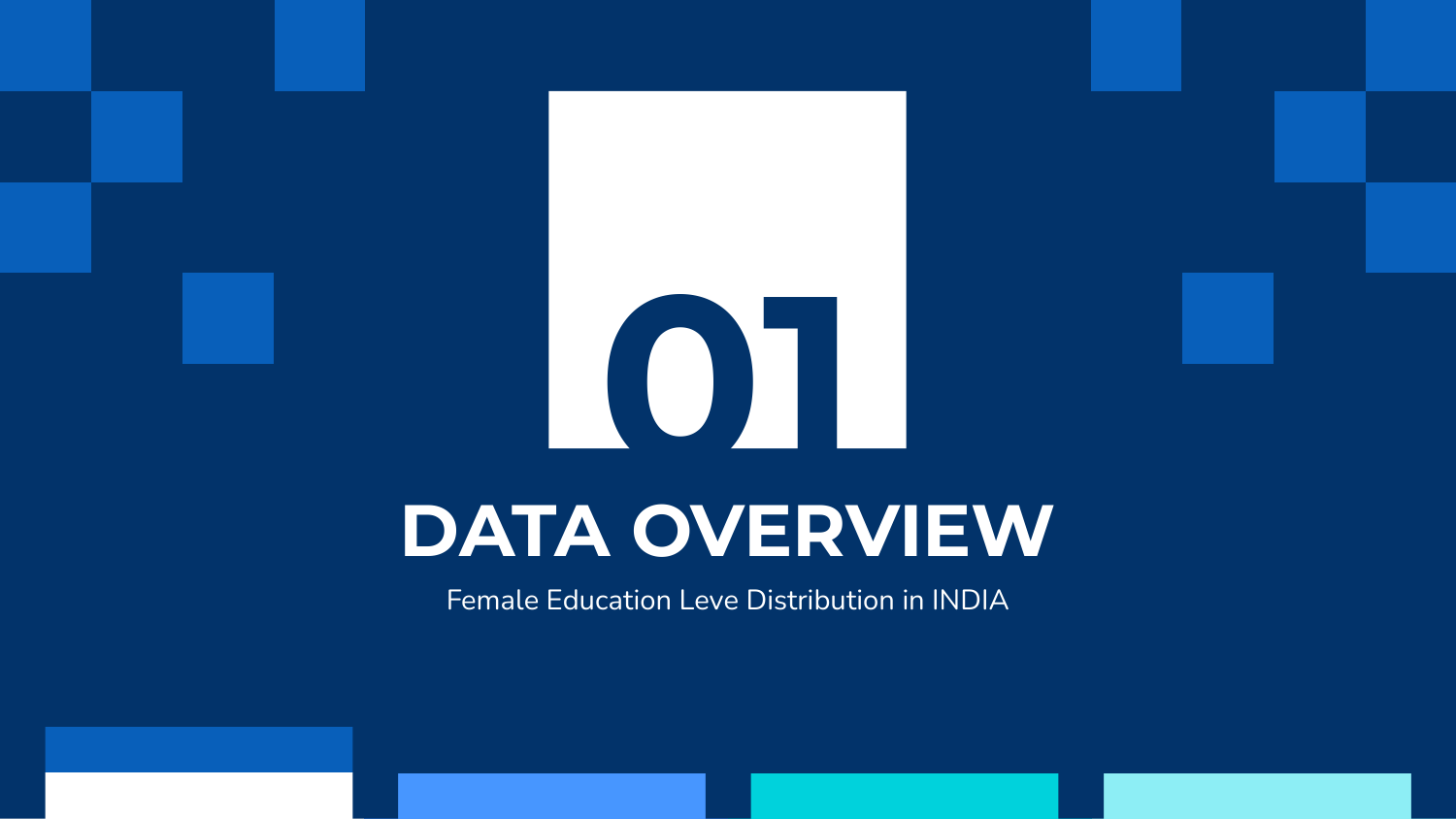

01
# DATA OVERVIEW
Female Education Leve Distribution in INDIA